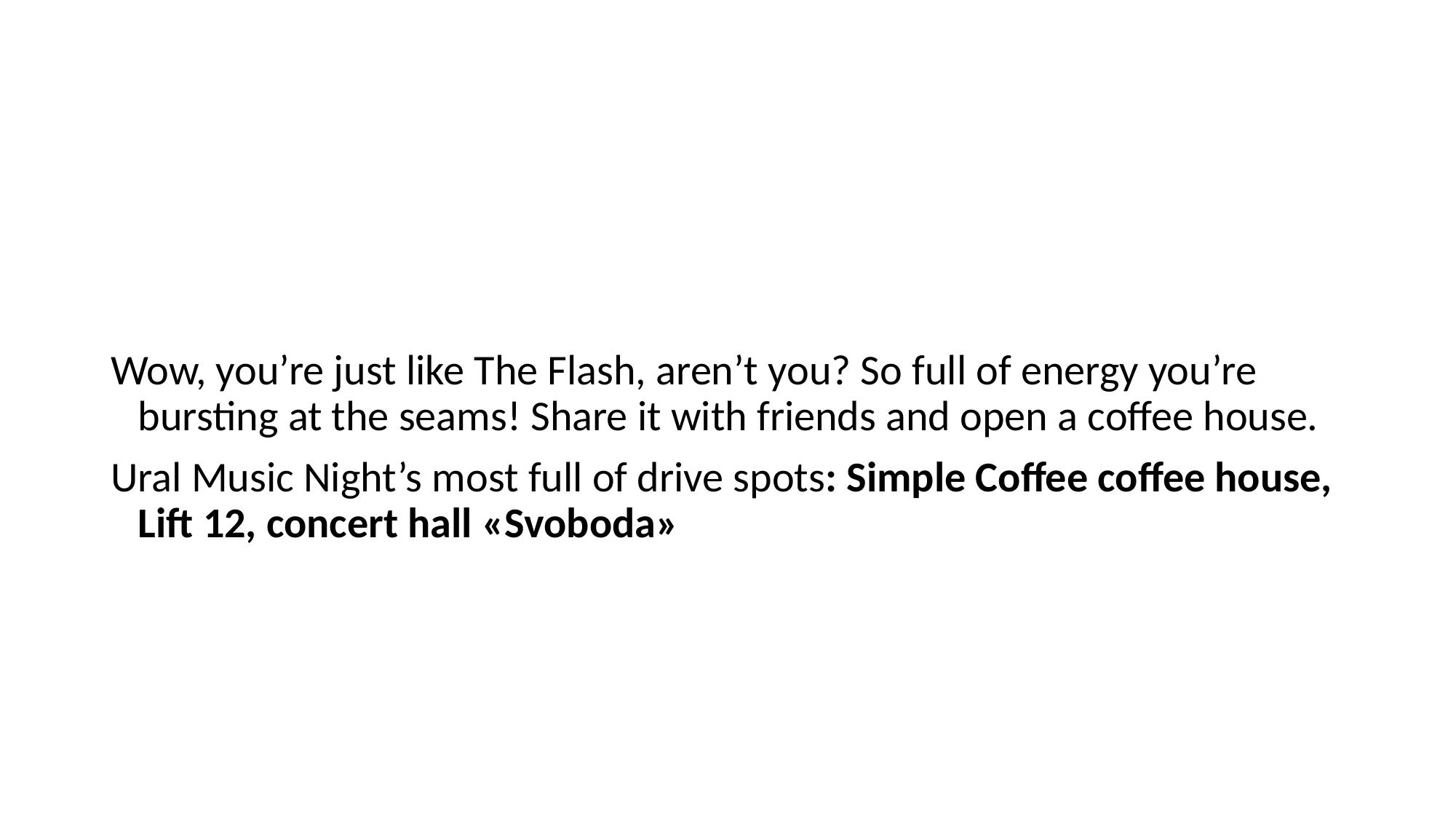

Wow, you’re just like The Flash, aren’t you? So full of energy you’re bursting at the seams! Share it with friends and open a coffee house.
Ural Music Night’s most full of drive spots: Simple Coffee coffee house, Lift 12, concert hall «Svoboda»